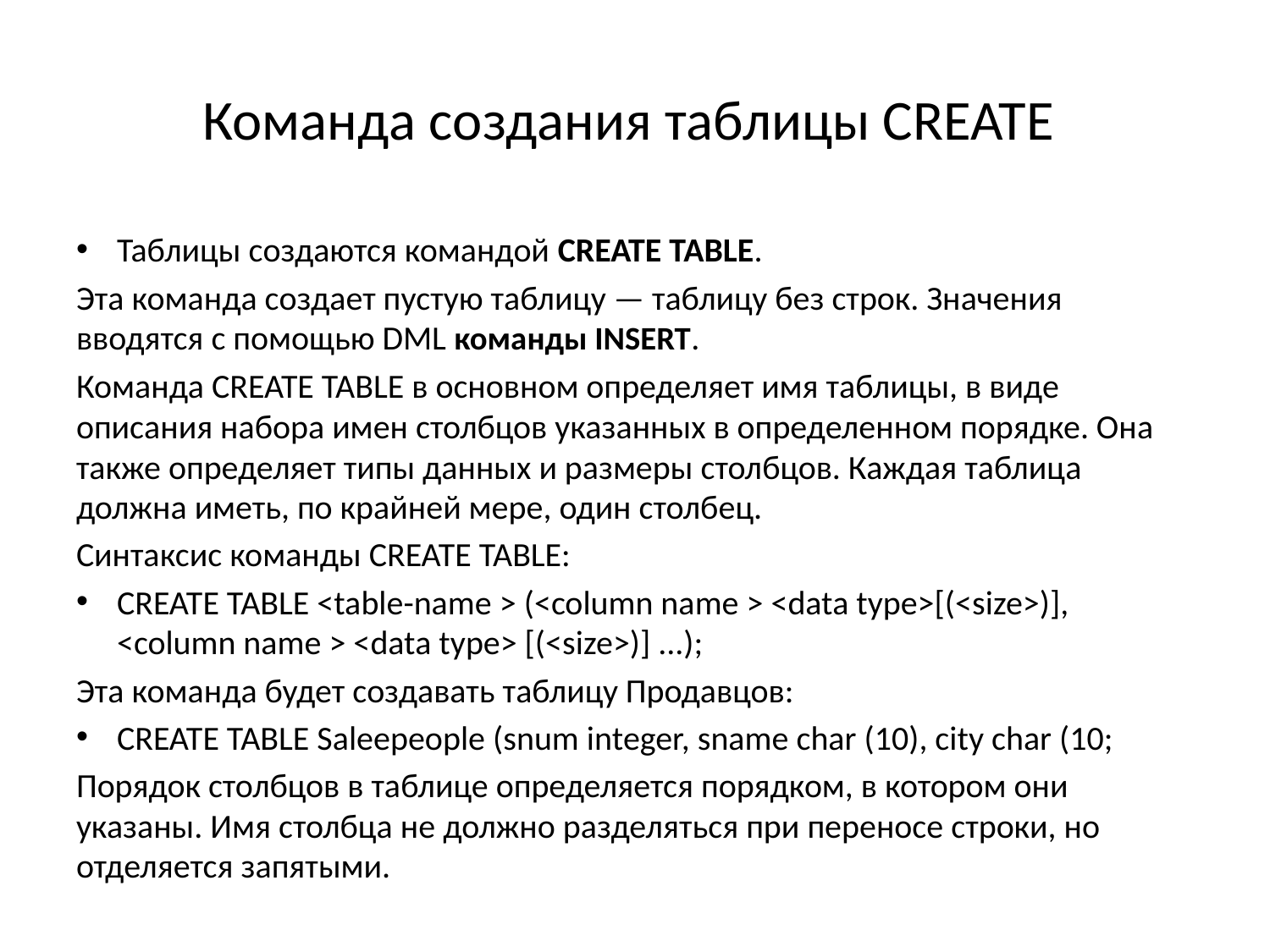

# Команда создания таблицы CREATE
Таблицы создаются командой CREATE TABLE.
Эта команда создает пустую таблицу — таблицу без строк. Значения вводятся с помощью DML команды INSERT.
Команда CREATE TABLE в основном определяет имя таблицы, в виде описания набора имен столбцов указанных в определенном порядке. Она также определяет типы данных и размеры столбцов. Каждая таблица должна иметь, по крайней мере, один столбец.
Синтаксис команды CREATE TABLE:
CREATE TABLE <table-name > (<column name > <data type>[(<size>)], <column name > <data type> [(<size>)] ...);
Эта команда будет создавать таблицу Продавцов:
CREATE TABLE Saleepeople (snum integer, sname char (10), city char (10;
Порядок столбцов в таблице определяется порядком, в котором они указаны. Имя столбца не должно разделяться при переносе строки, но отделяется запятыми.